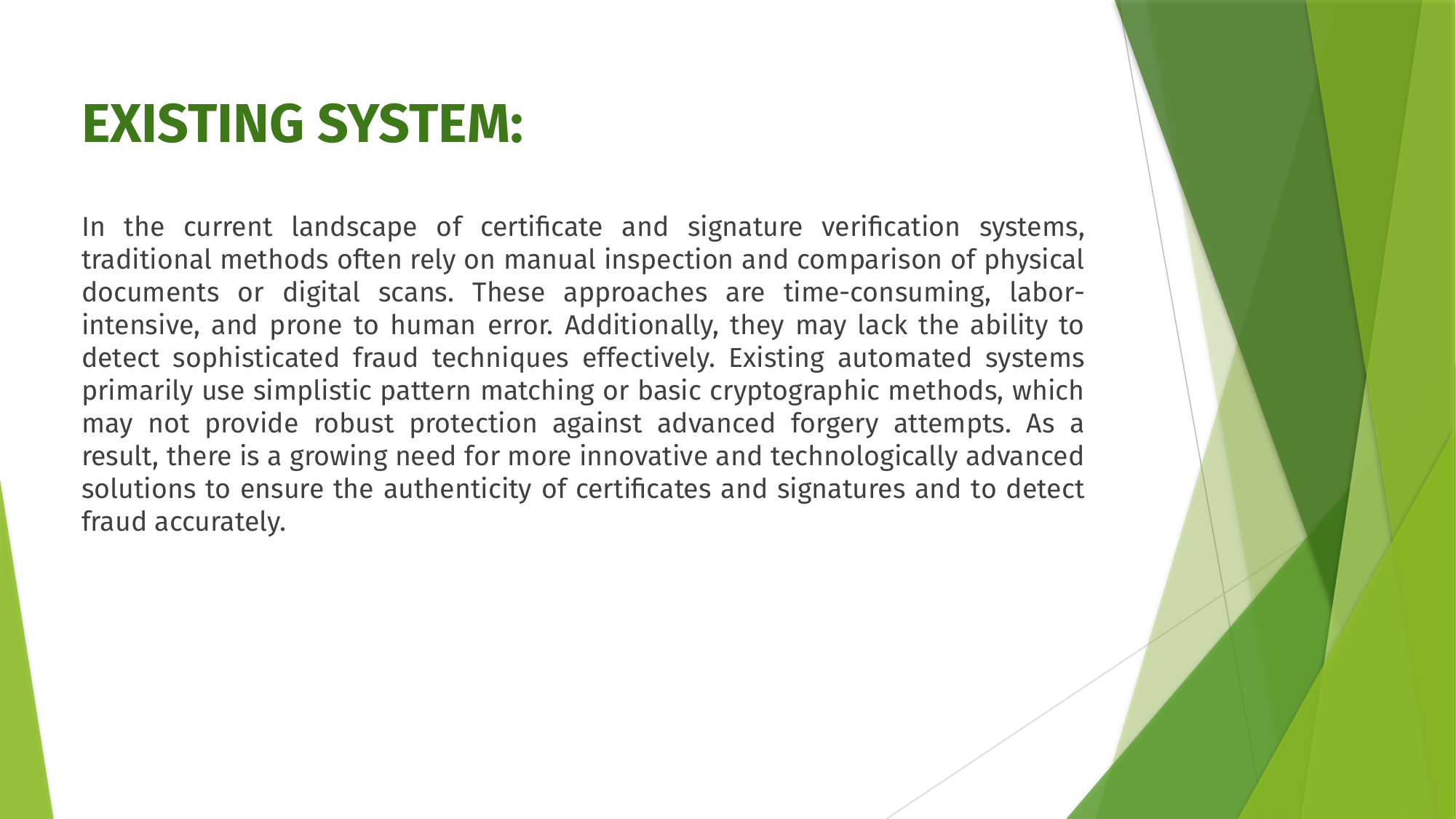

# EXISTING SYSTEM:
In the current landscape of certificate and signature verification systems, traditional methods often rely on manual inspection and comparison of physical documents or digital scans. These approaches are time-consuming, labor-intensive, and prone to human error. Additionally, they may lack the ability to detect sophisticated fraud techniques effectively. Existing automated systems primarily use simplistic pattern matching or basic cryptographic methods, which may not provide robust protection against advanced forgery attempts. As a result, there is a growing need for more innovative and technologically advanced solutions to ensure the authenticity of certificates and signatures and to detect fraud accurately.